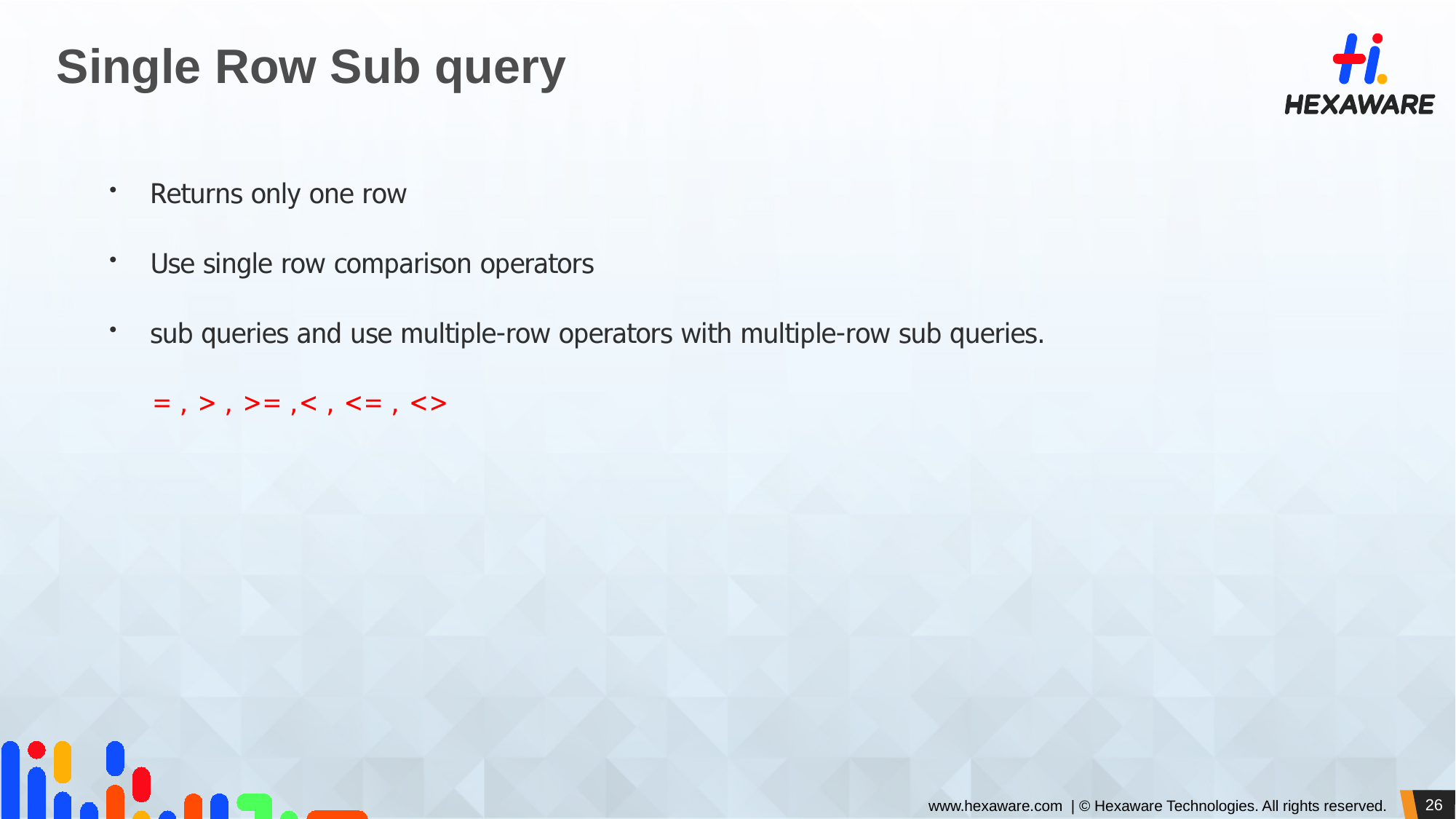

# Single Row Sub query

Returns only one row

Use single row comparison operators

sub queries and use multiple-row operators with multiple-row sub queries.

     = , > , >= ,< , <= , <>